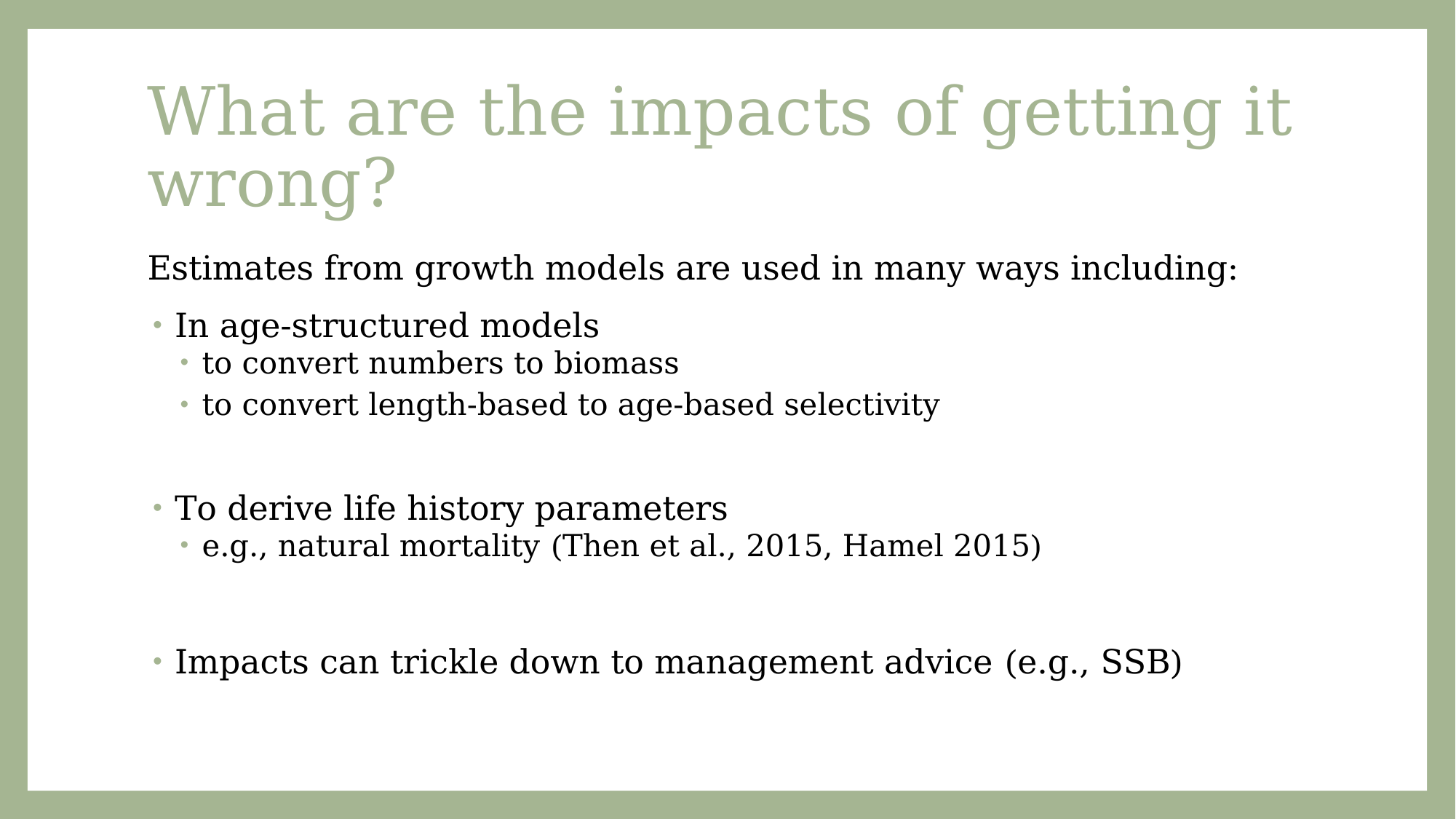

# What are the impacts of getting it wrong?
Estimates from growth models are used in many ways including:
In age-structured models
to convert numbers to biomass
to convert length-based to age-based selectivity

To derive life history parameters
e.g., natural mortality (Then et al., 2015, Hamel 2015)

Impacts can trickle down to management advice (e.g., SSB)